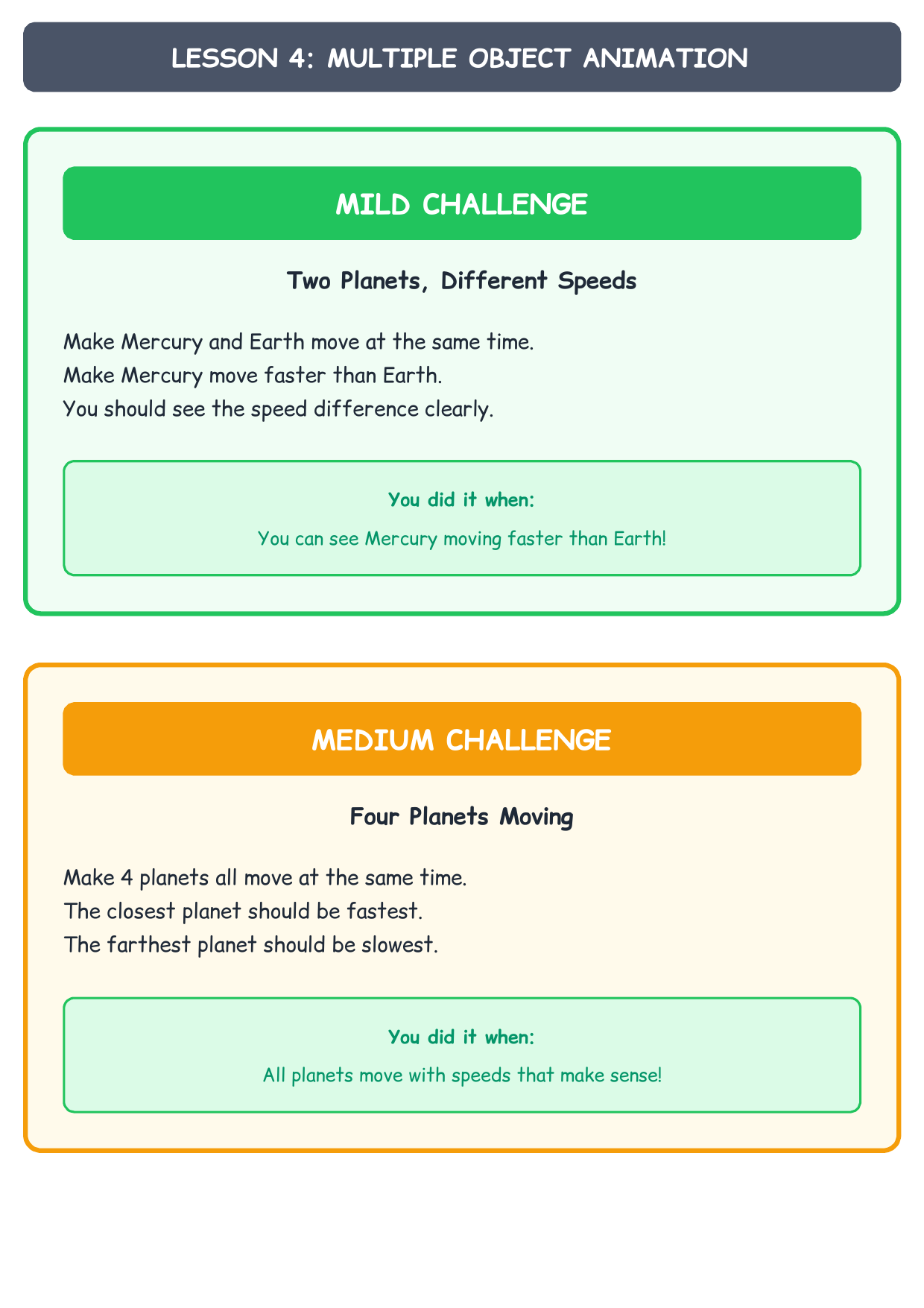

LESSON 4: MULTIPLE OBJECT ANIMATION

MILD CHALLENGE
Two Planets, Different Speeds
Make Mercury and Earth move at the same time. Make Mercury move faster than Earth.
You should see the speed difference clearly.
You did it when:
You can see Mercury moving faster than Earth!

MEDIUM CHALLENGE
Four Planets Moving
Make 4 planets all move at the same time. The closest planet should be fastest.
The farthest planet should be slowest.
You did it when:
All planets move with speeds that make sense!